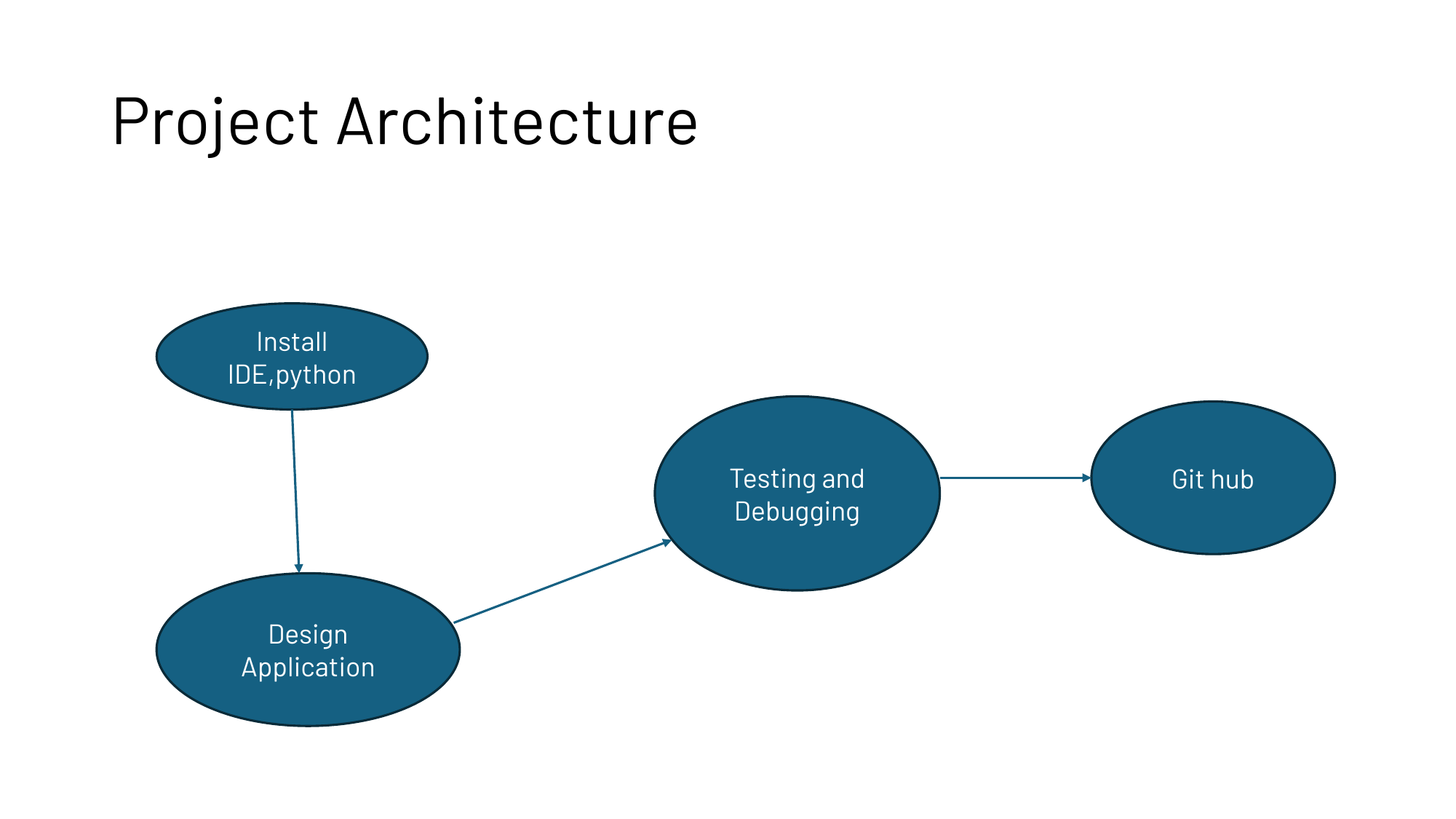

# Project Architecture

Install IDE,python
Testing and Debugging
Git hub
Design Application